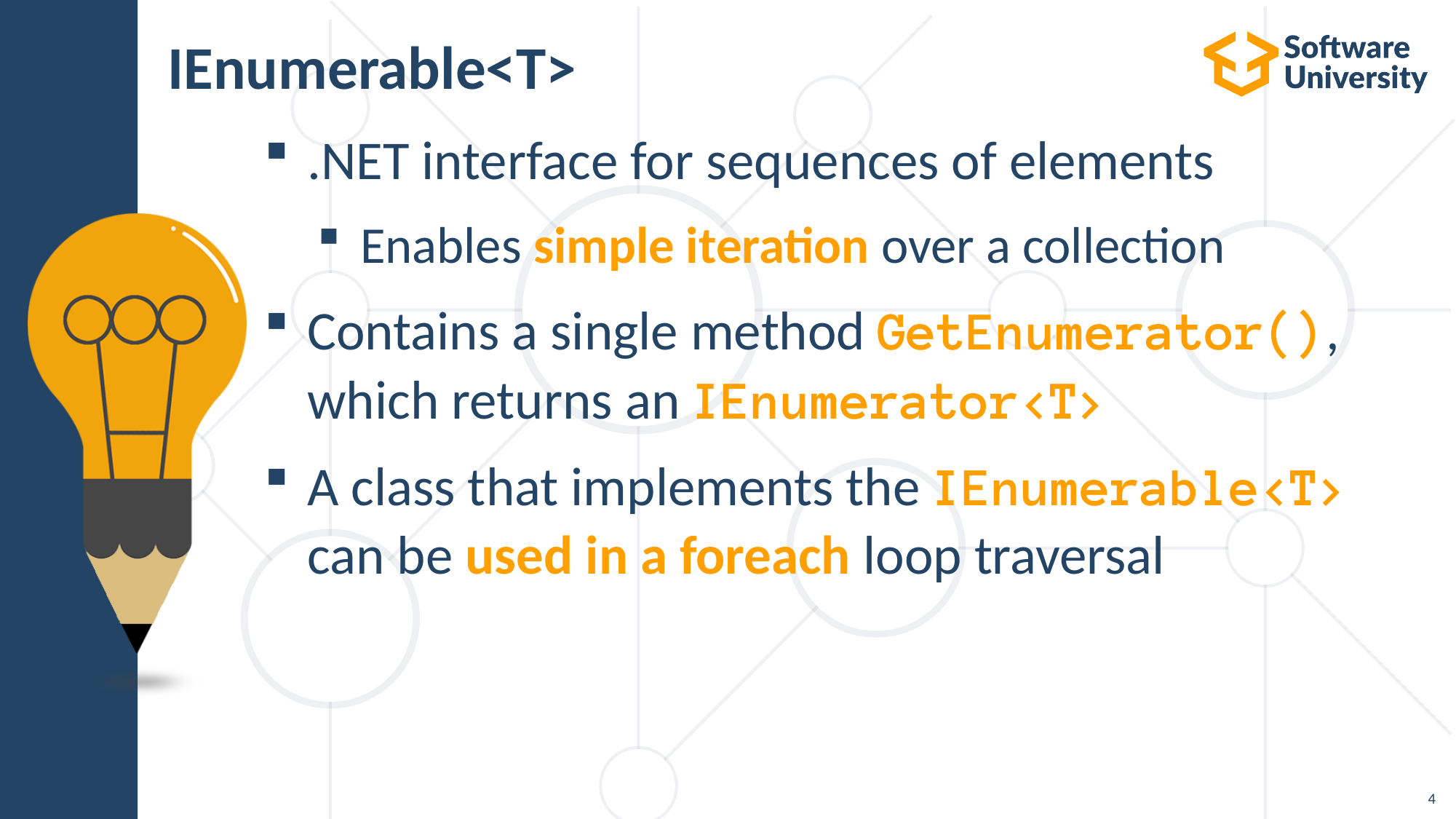

# IEnumerable<T>
.NET interface for sequences of elements
Enables simple iteration over a collection
Contains a single method GetEnumerator(), which returns an IEnumerator<T>
A class that implements the IEnumerable<T> can be used in a foreach loop traversal
4